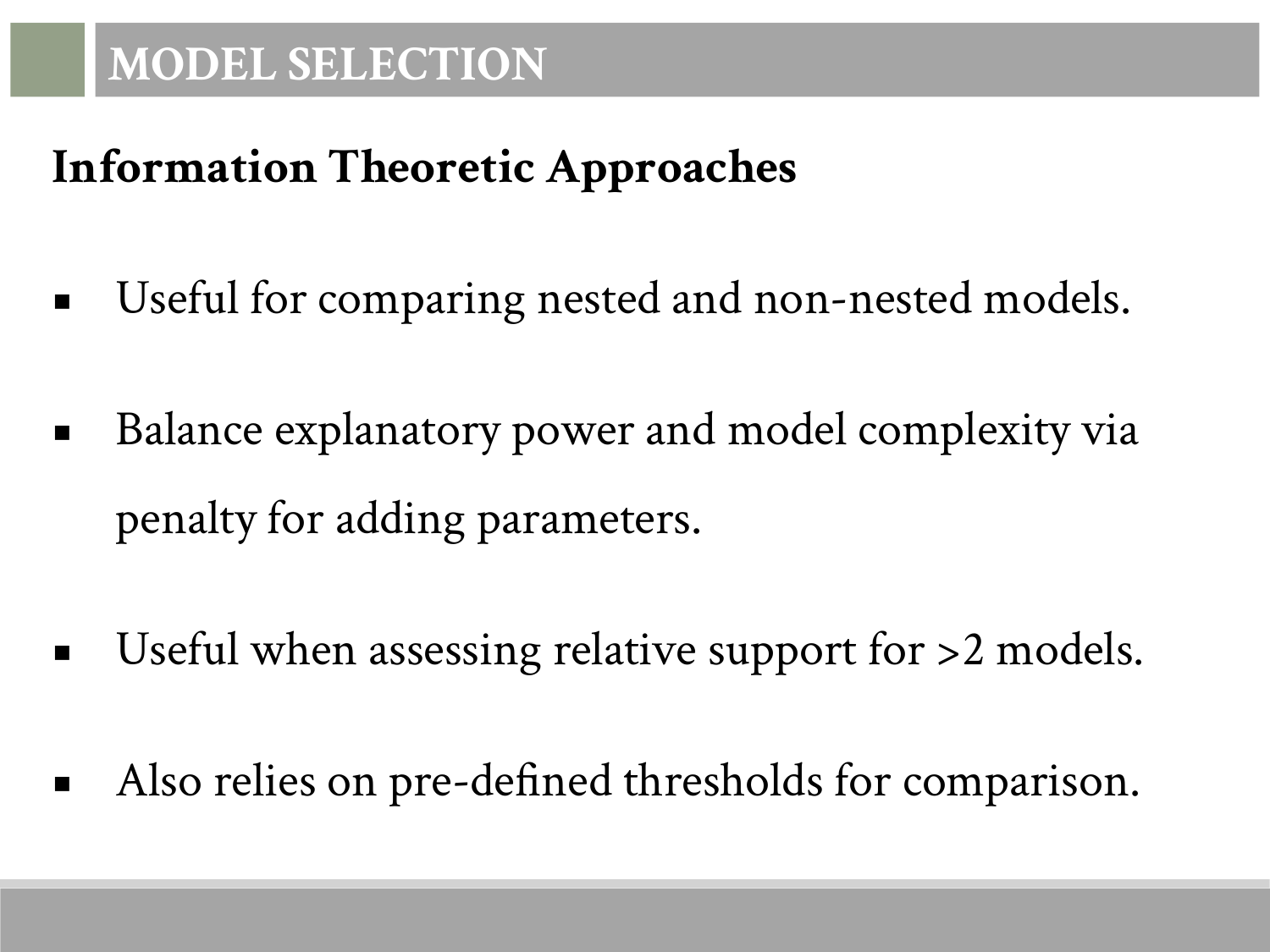

Model Selection
Information Theoretic Approaches
Useful for comparing nested and non-nested models.
Balance explanatory power and model complexity via penalty for adding parameters.
Useful when assessing relative support for >2 models.
Also relies on pre-defined thresholds for comparison.